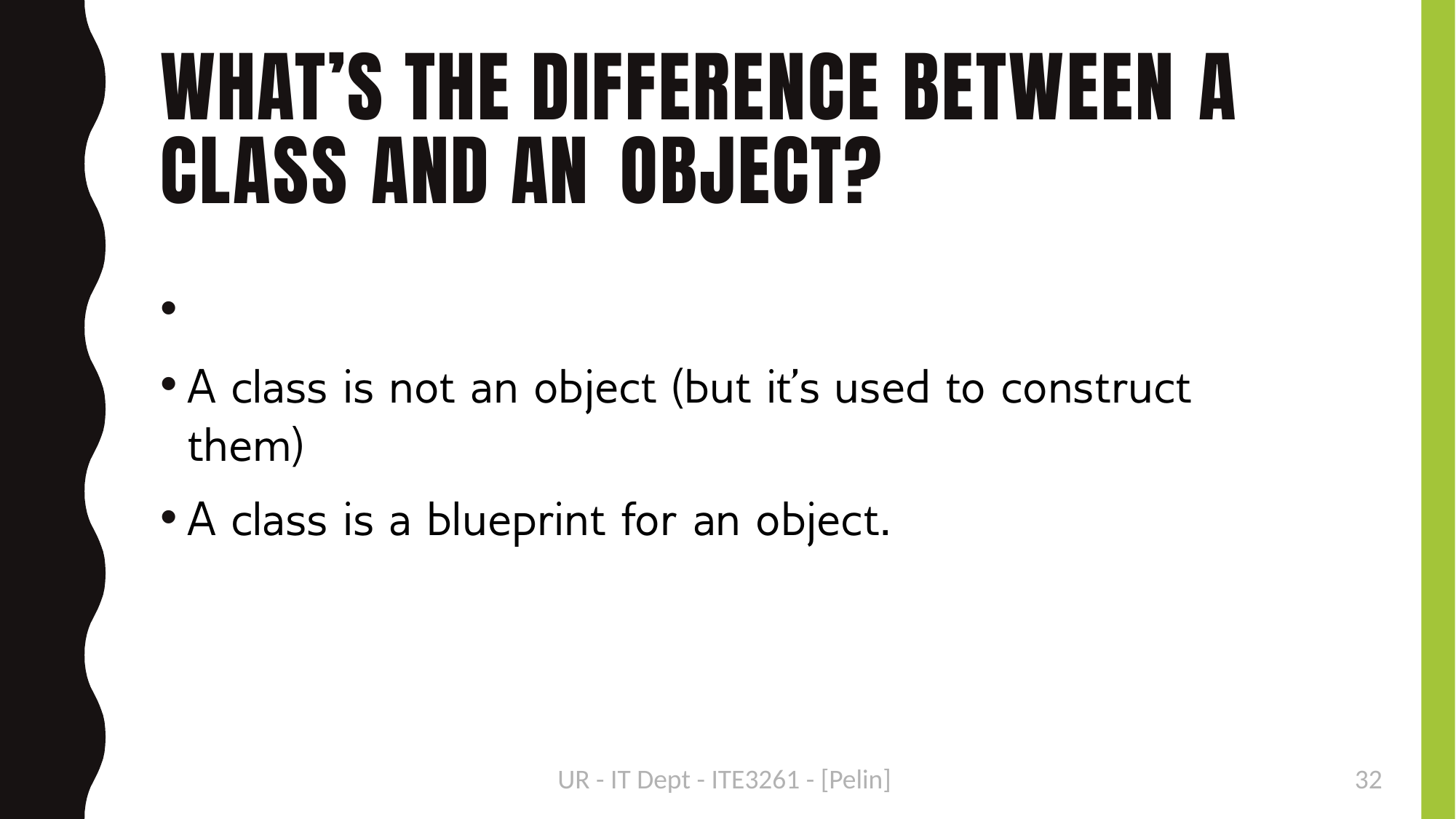

WHAT’S THE DIFFERENCE BETWEEN A  CLASS AND AN OBJECT?

A class is not an object (but it’s used to construct them)
A class is a blueprint for an object.
UR - IT Dept - ITE3261 - [Pelin]
32